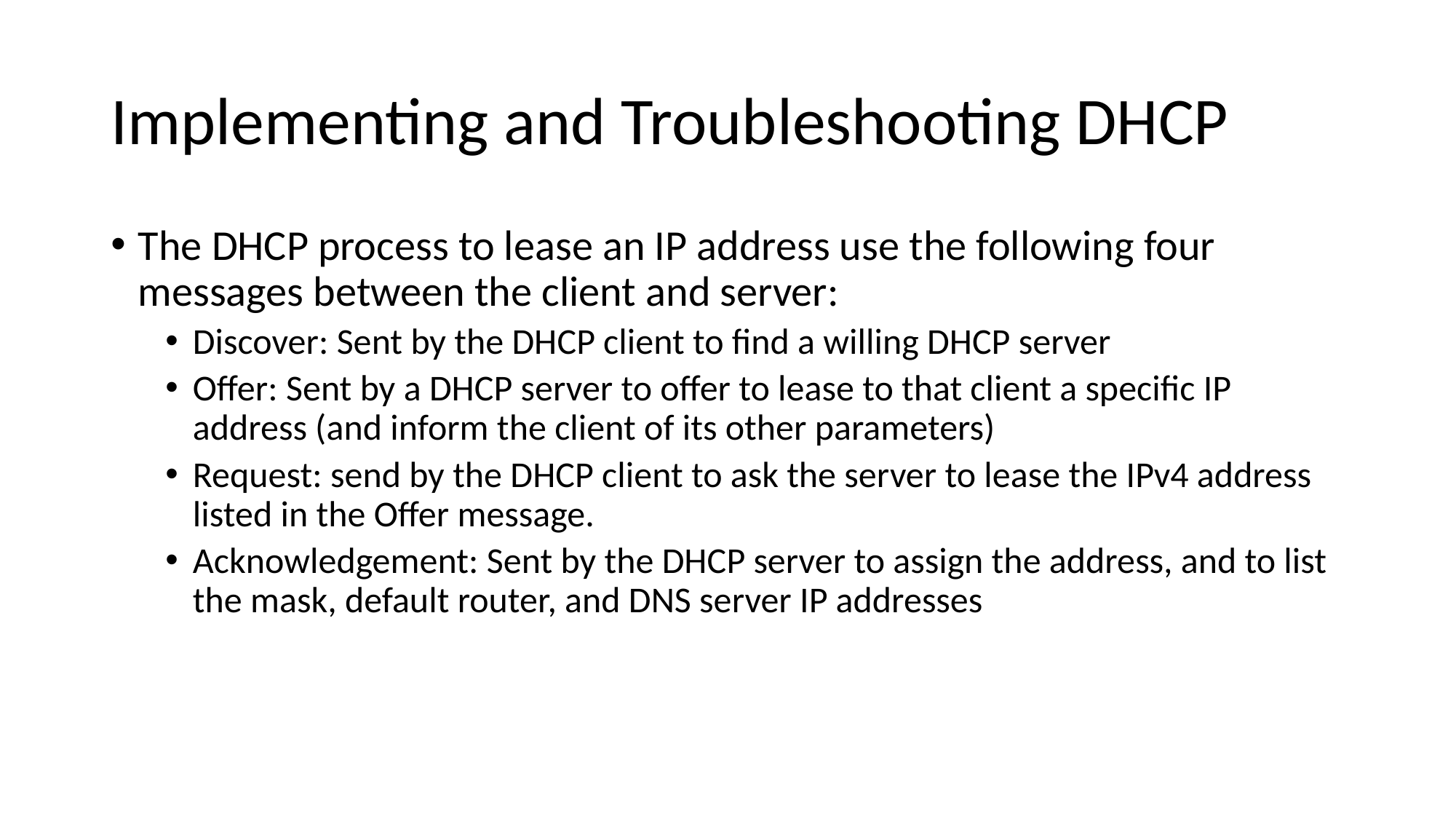

# Implementing and Troubleshooting DHCP
The DHCP process to lease an IP address use the following four messages between the client and server:
Discover: Sent by the DHCP client to find a willing DHCP server
Offer: Sent by a DHCP server to offer to lease to that client a specific IP address (and inform the client of its other parameters)
Request: send by the DHCP client to ask the server to lease the IPv4 address listed in the Offer message.
Acknowledgement: Sent by the DHCP server to assign the address, and to list the mask, default router, and DNS server IP addresses